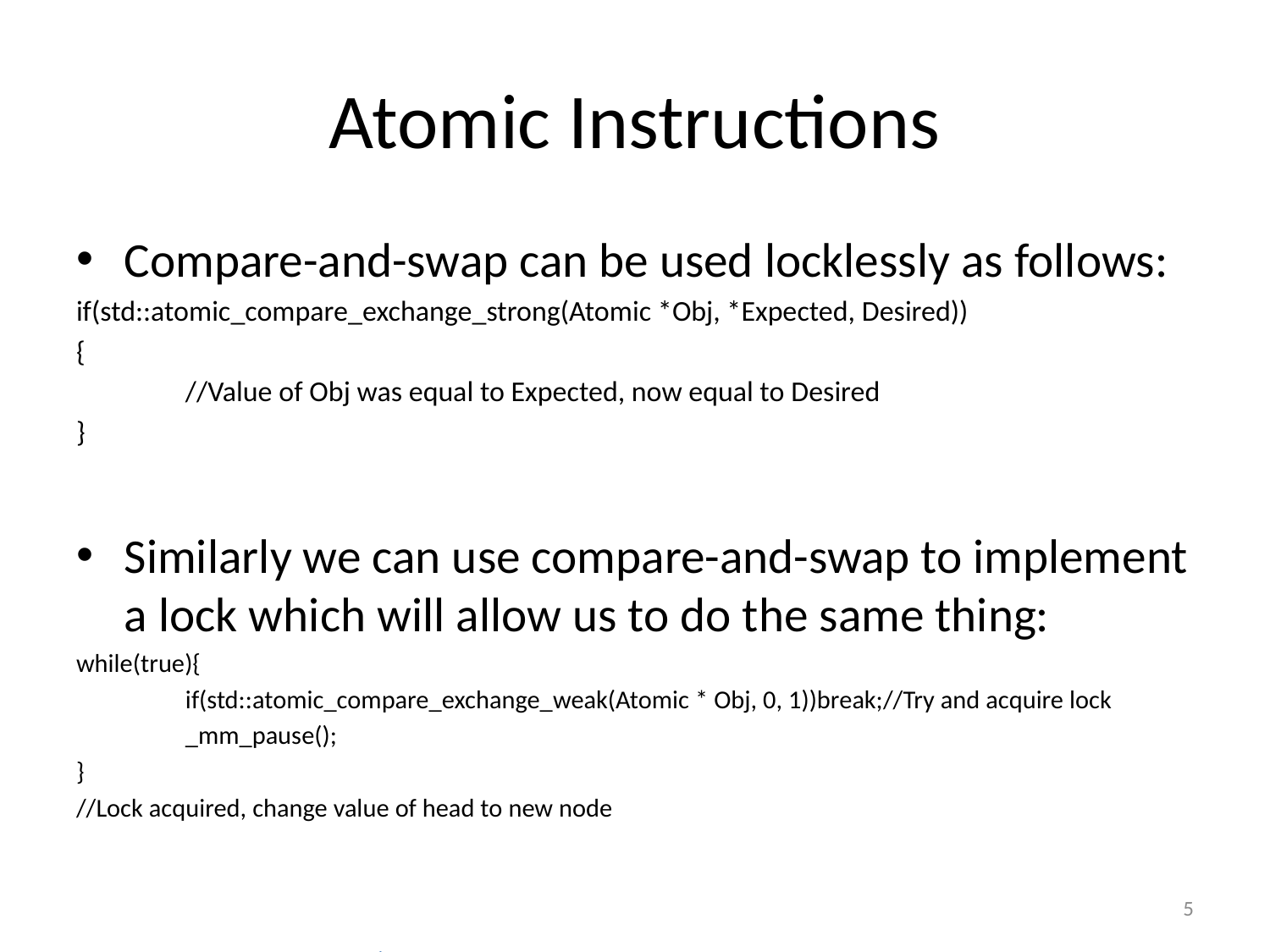

# Atomic Instructions
Compare-and-swap can be used locklessly as follows:
if(std::atomic_compare_exchange_strong(Atomic *Obj, *Expected, Desired))
{
	//Value of Obj was equal to Expected, now equal to Desired
}

Similarly we can use compare-and-swap to implement a lock which will allow us to do the same thing:
while(true){
	if(std::atomic_compare_exchange_weak(Atomic * Obj, 0, 1))break;//Try and acquire lock
	_mm_pause();
}
//Lock acquired, change value of head to new node

5